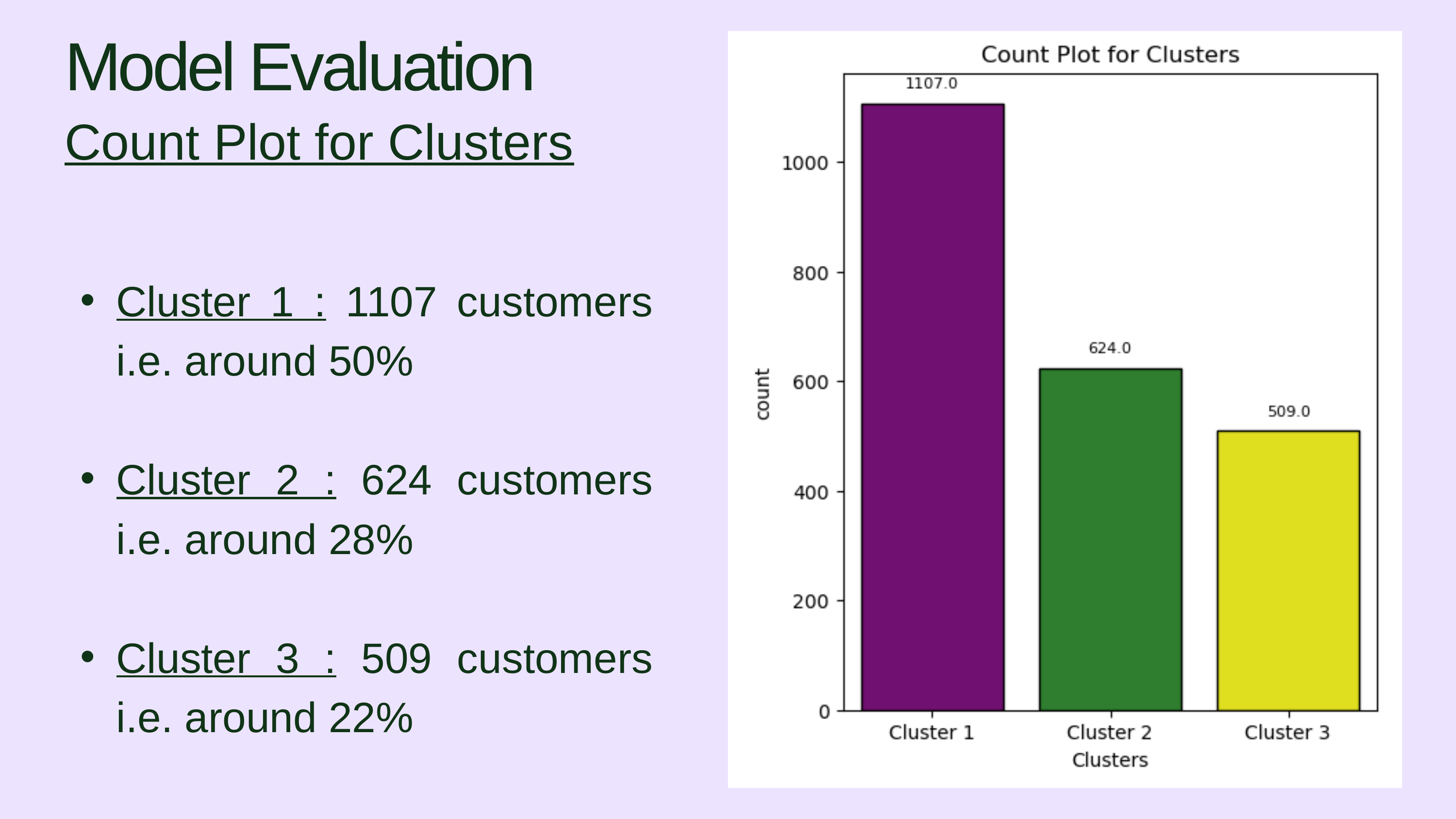

Model Evaluation
Count Plot for Clusters
Cluster 1 : 1107 customers i.e. around 50%

Cluster 2 : 624 customers i.e. around 28%

Cluster 3 : 509 customers i.e. around 22%